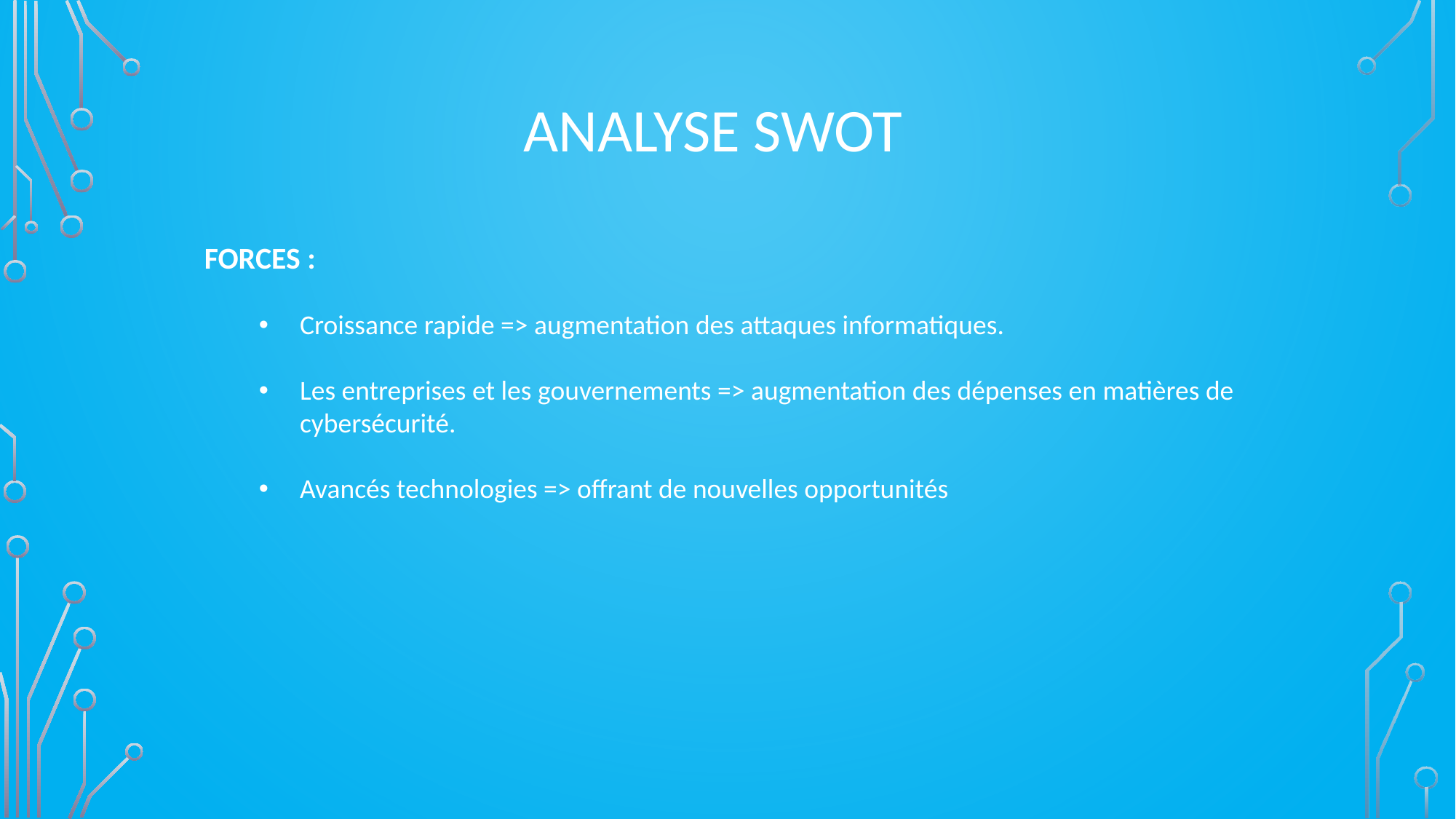

ANALYSE SWOT
FORCES :

Croissance rapide => augmentation des attaques informatiques.

Les entreprises et les gouvernements => augmentation des dépenses en matières de cybersécurité.

Avancés technologies => offrant de nouvelles opportunités